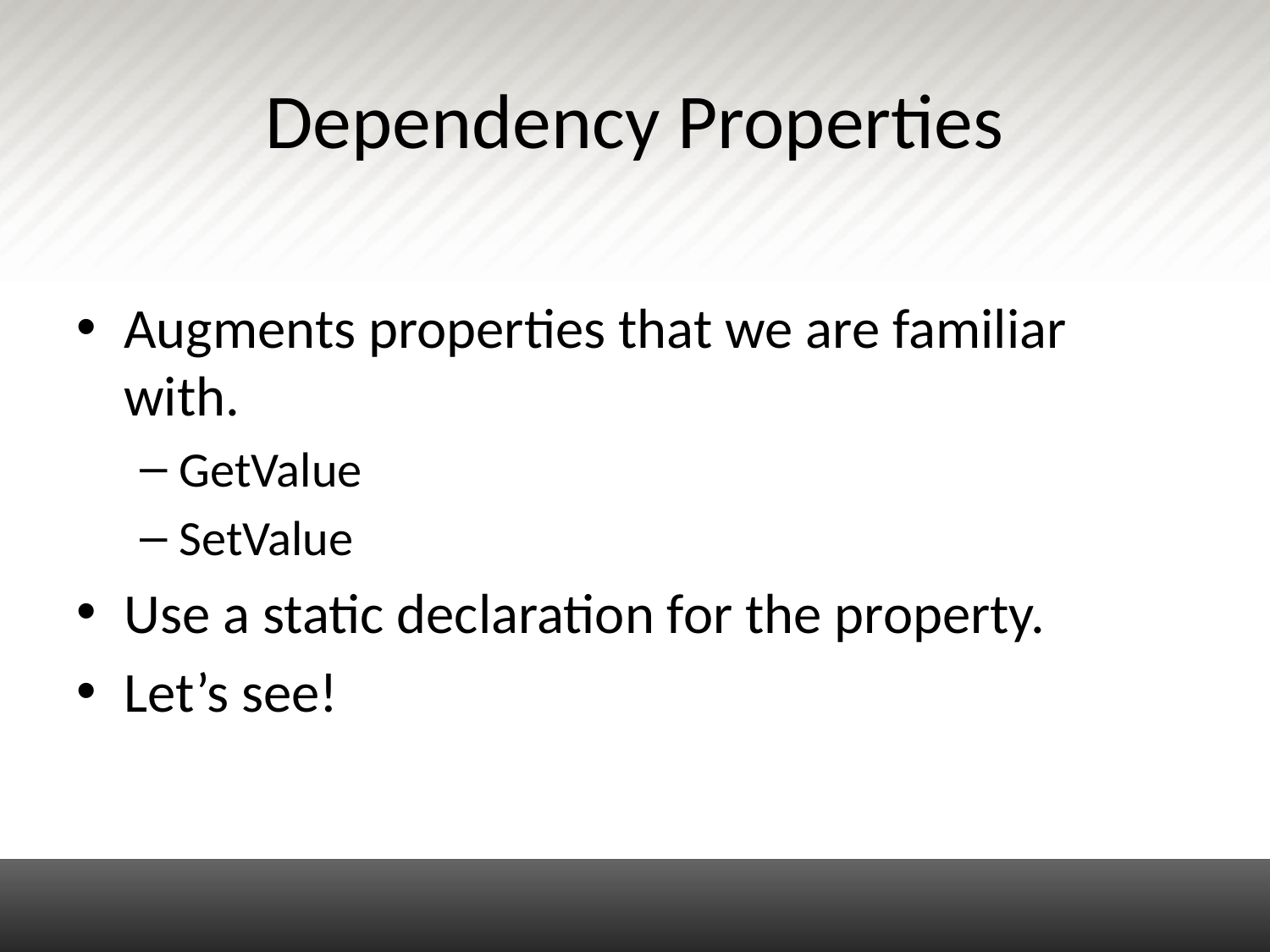

# Dependency Properties
Augments properties that we are familiar with.
GetValue
SetValue
Use a static declaration for the property.
Let’s see!